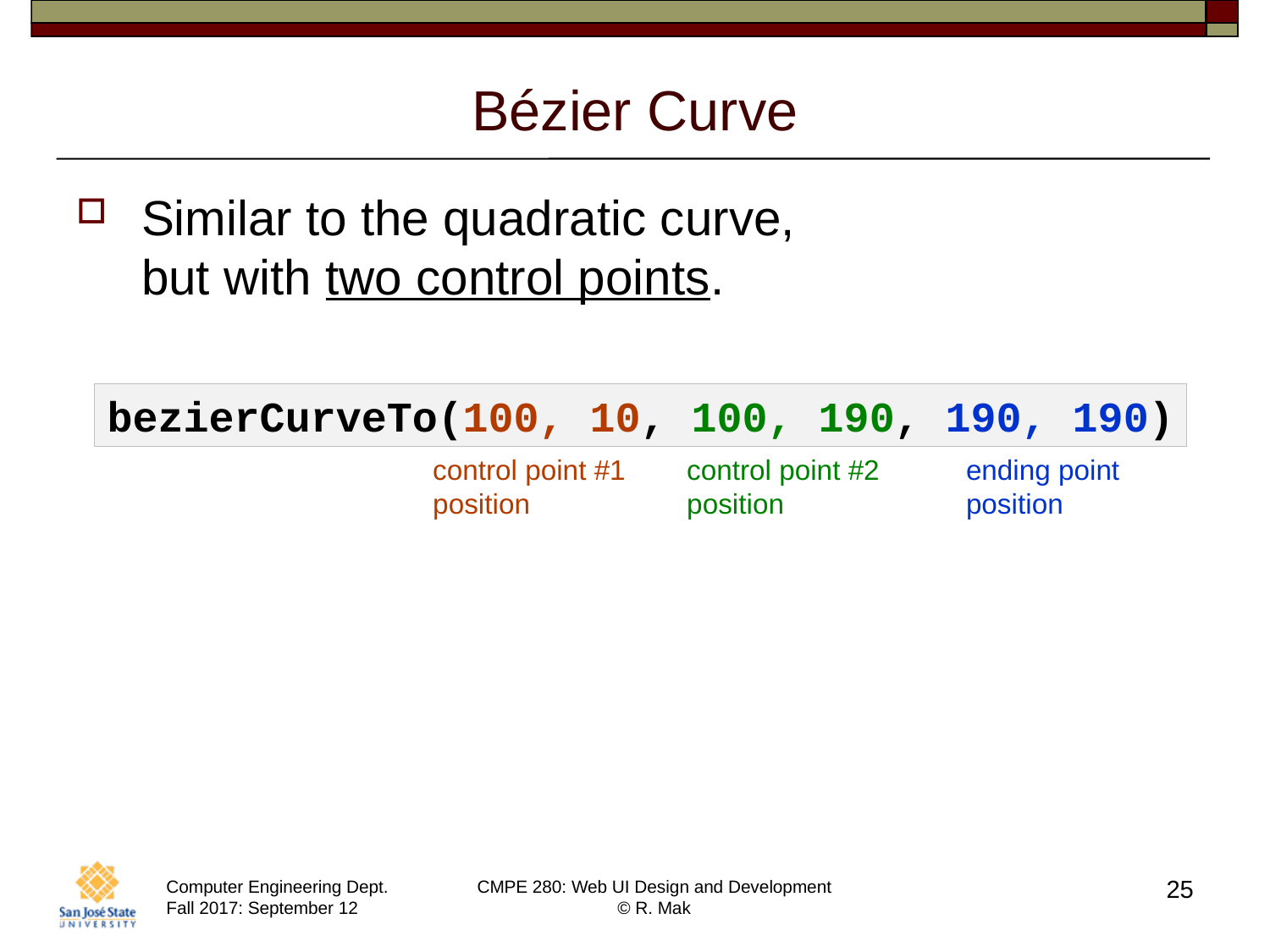

# Bézier Curve
Similar to the quadratic curve,
but with two control points.
bezierCurveTo(100, 10, 100, 190, 190, 190)
control point #1
position
control point #2
position
ending point
position
25